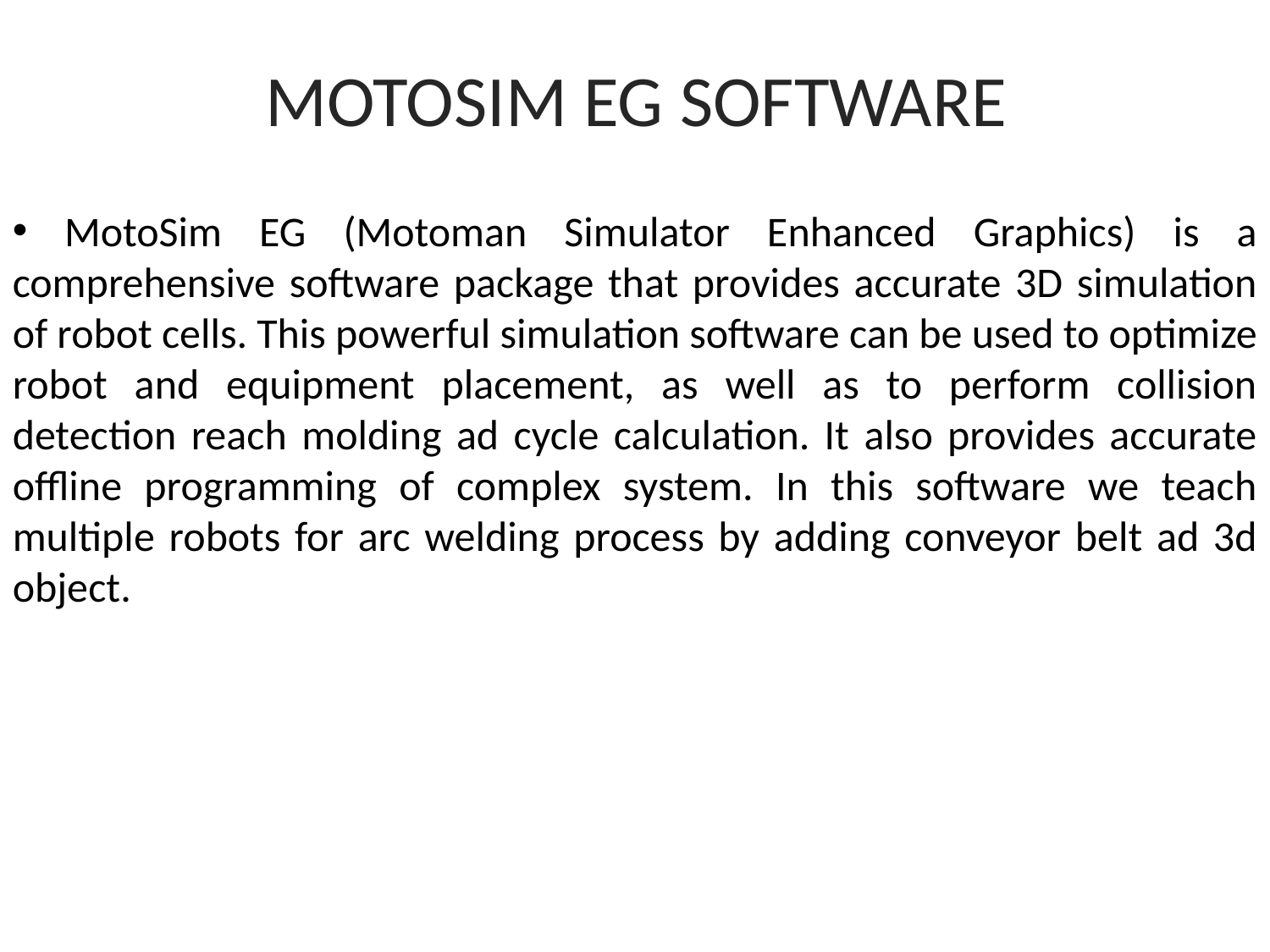

MOTOSIM EG SOFTWARE
 MotoSim EG (Motoman Simulator Enhanced Graphics) is a comprehensive software package that provides accurate 3D simulation of robot cells. This powerful simulation software can be used to optimize robot and equipment placement, as well as to perform collision detection reach molding ad cycle calculation. It also provides accurate offline programming of complex system. In this software we teach multiple robots for arc welding process by adding conveyor belt ad 3d object.